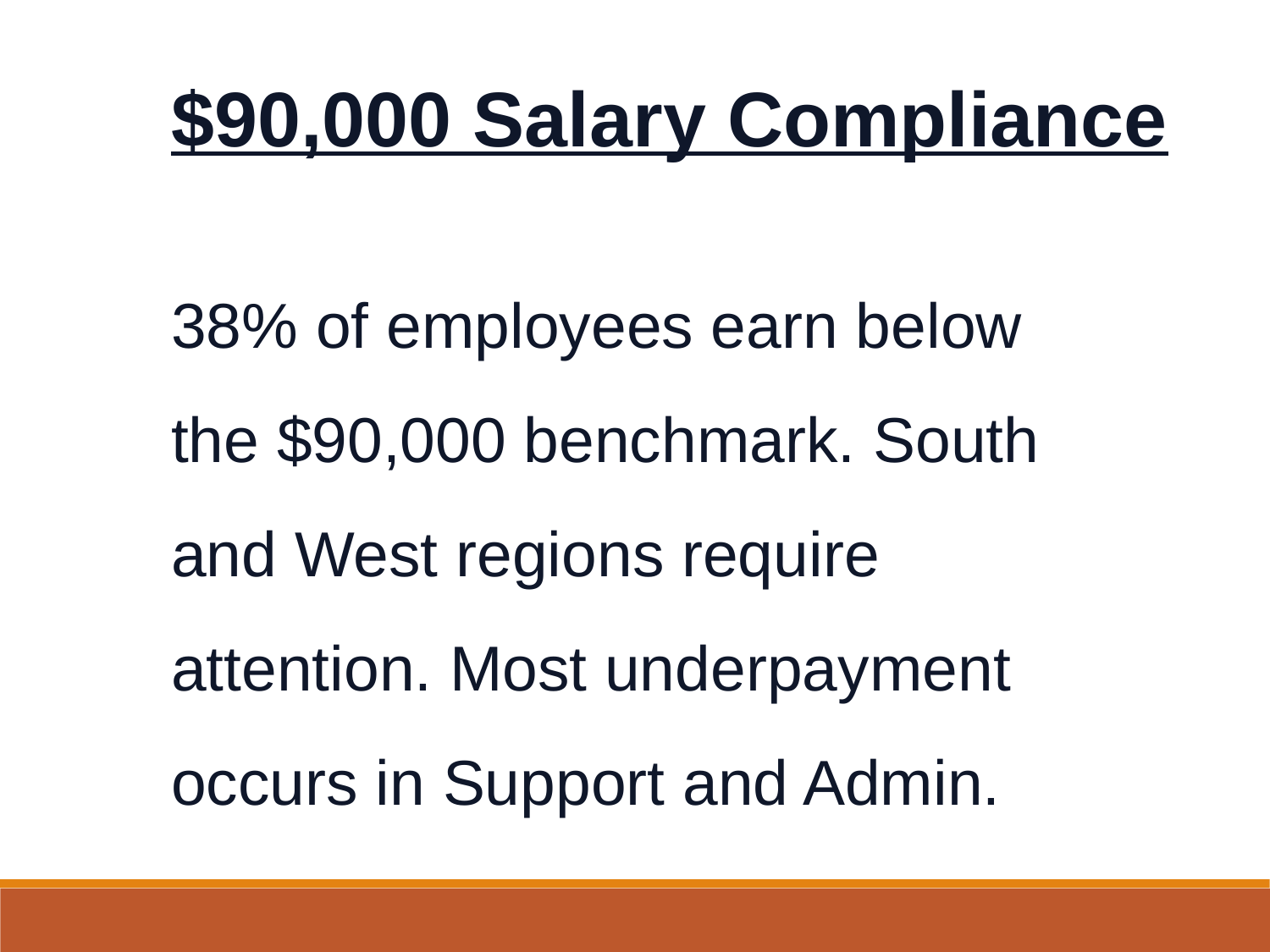

$90,000 Salary Compliance
38% of employees earn below the $90,000 benchmark. South and West regions require attention. Most underpayment occurs in Support and Admin.